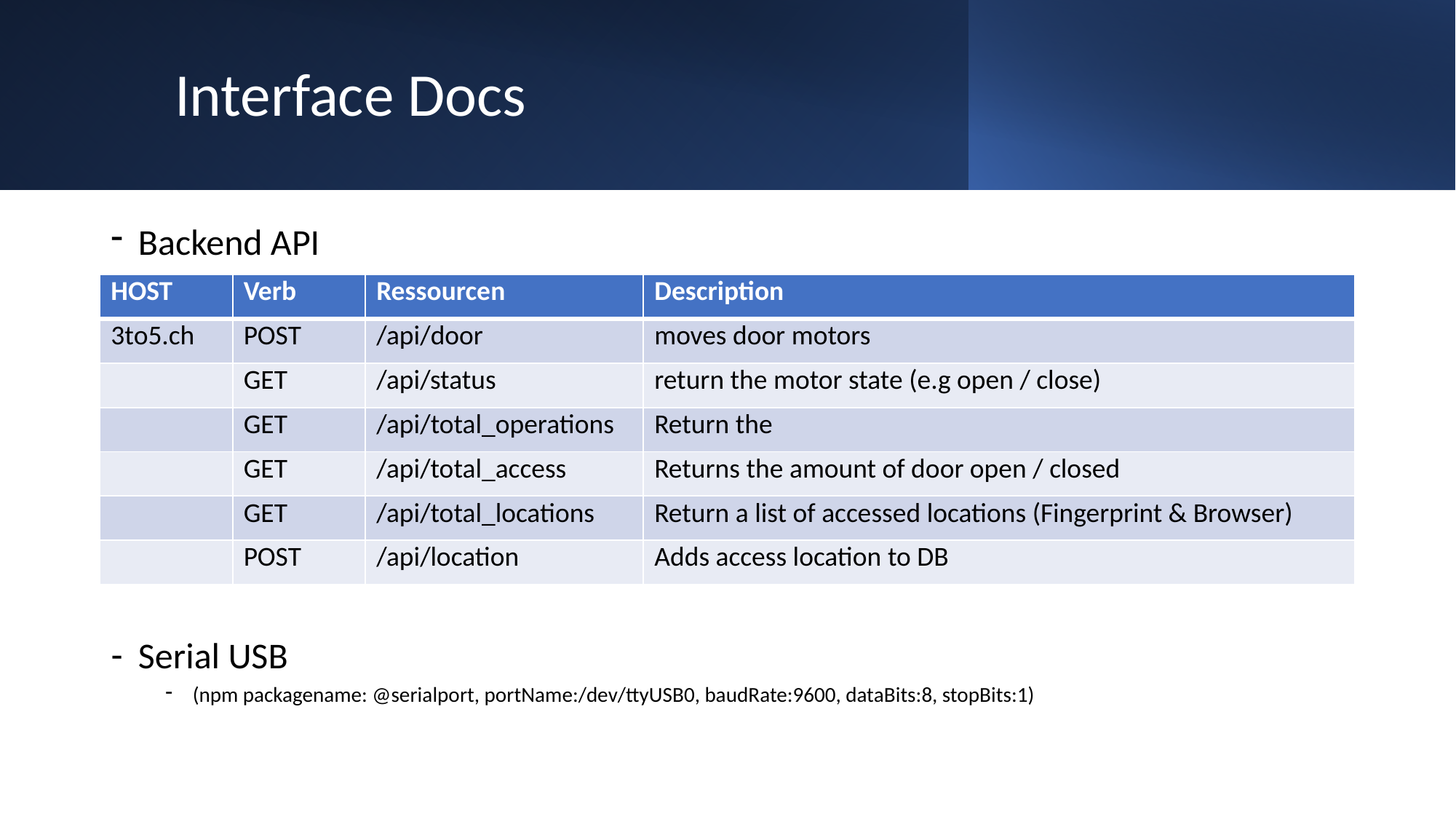

# Interface Docs
Backend API

Serial USB
(npm packagename: @serialport, portName:/dev/ttyUSB0, baudRate:9600, dataBits:8, stopBits:1)

| HOST | Verb | Ressourcen | Description |
| --- | --- | --- | --- |
| 3to5.ch | POST | /api/door | moves door motors |
|  | GET | /api/status | return the motor state (e.g open / close) |
|  | GET | /api/total\_operations | Return the |
|  | GET | /api/total\_access | Returns the amount of door open / closed |
|  | GET | /api/total\_locations | Return a list of accessed locations (Fingerprint & Browser) |
|  | POST | /api/location | Adds access location to DB |